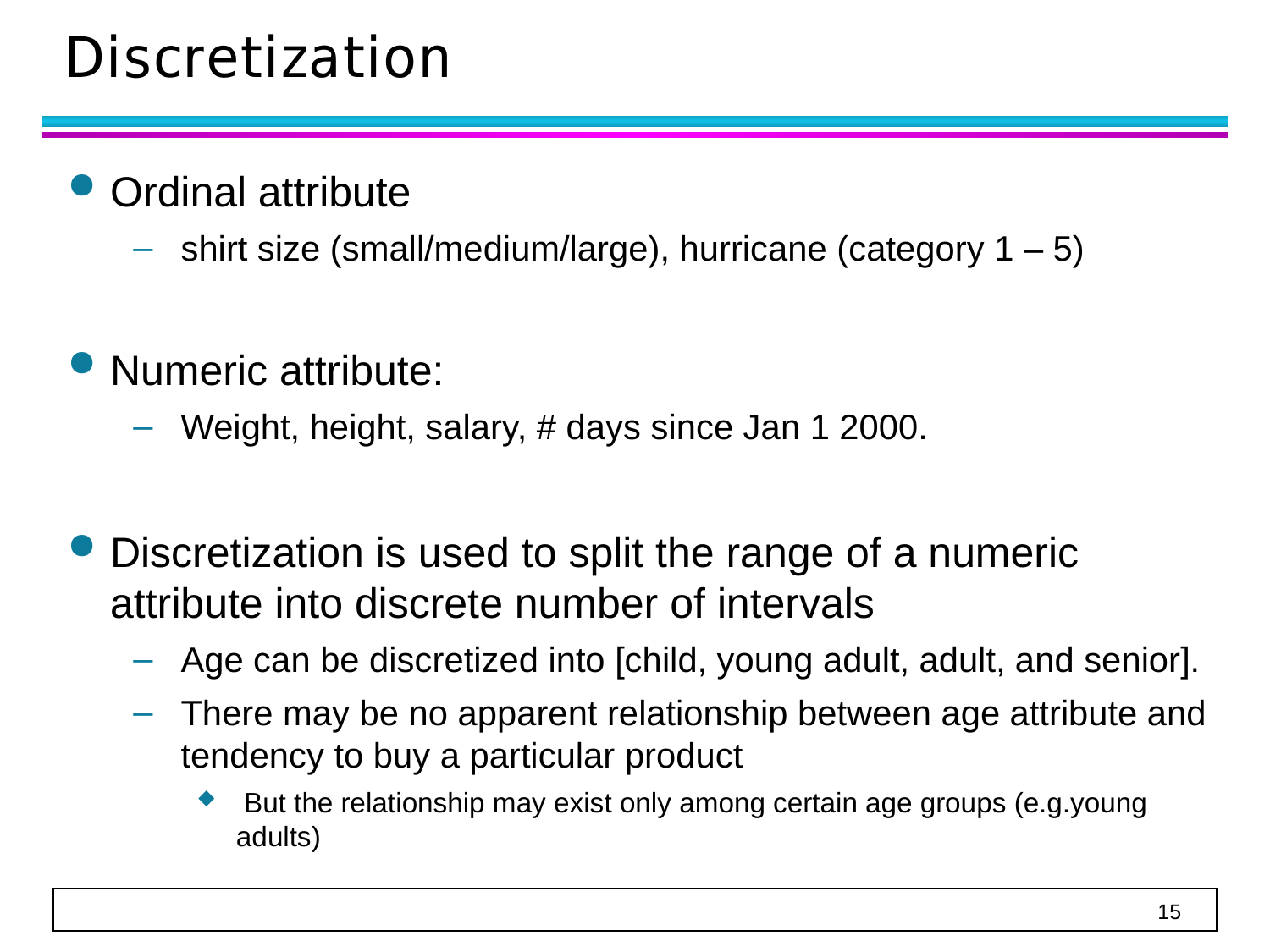

# Discretization
Ordinal attribute
shirt size (small/medium/large), hurricane (category 1 – 5)

Numeric attribute:
Weight, height, salary, # days since Jan 1 2000.

Discretization is used to split the range of a numeric attribute into discrete number of intervals
Age can be discretized into [child, young adult, adult, and senior].
There may be no apparent relationship between age attribute and tendency to buy a particular product
 But the relationship may exist only among certain age groups (e.g.young adults)